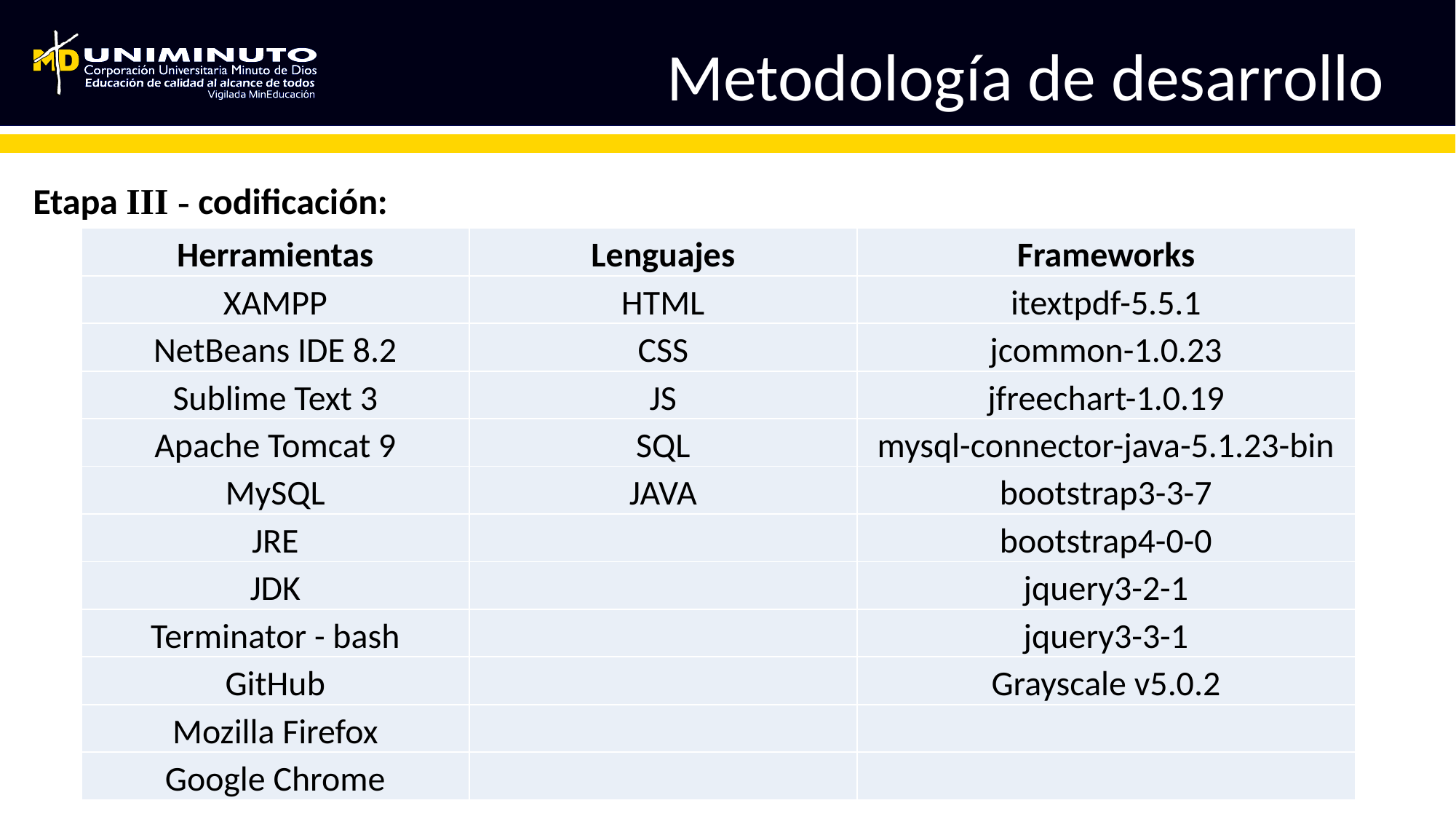

# Metodología de desarrollo
Etapa III - codificación:

| Herramientas | Lenguajes | Frameworks |
| --- | --- | --- |
| XAMPP | HTML | itextpdf-5.5.1 |
| NetBeans IDE 8.2 | CSS | jcommon-1.0.23 |
| Sublime Text 3 | JS | jfreechart-1.0.19 |
| Apache Tomcat 9 | SQL | mysql-connector-java-5.1.23-bin |
| MySQL | JAVA | bootstrap3-3-7 |
| JRE |  | bootstrap4-0-0 |
| JDK |  | jquery3-2-1 |
| Terminator - bash |  | jquery3-3-1 |
| GitHub |  | Grayscale v5.0.2 |
| Mozilla Firefox |  |  |
| Google Chrome |  |  |